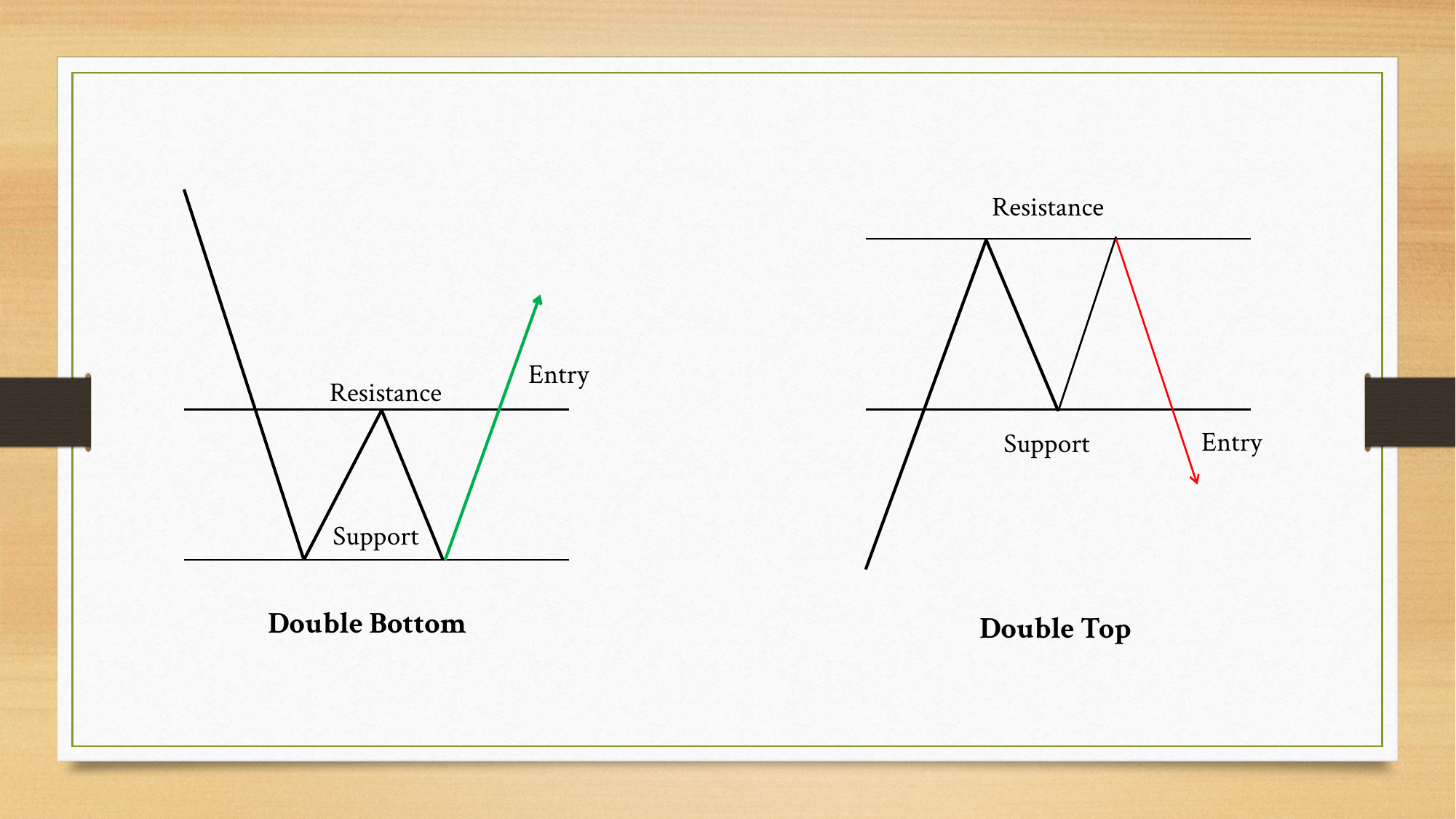

Resistance
Entry
Resistance
Entry
Support
Support
Double Bottom
Double Top